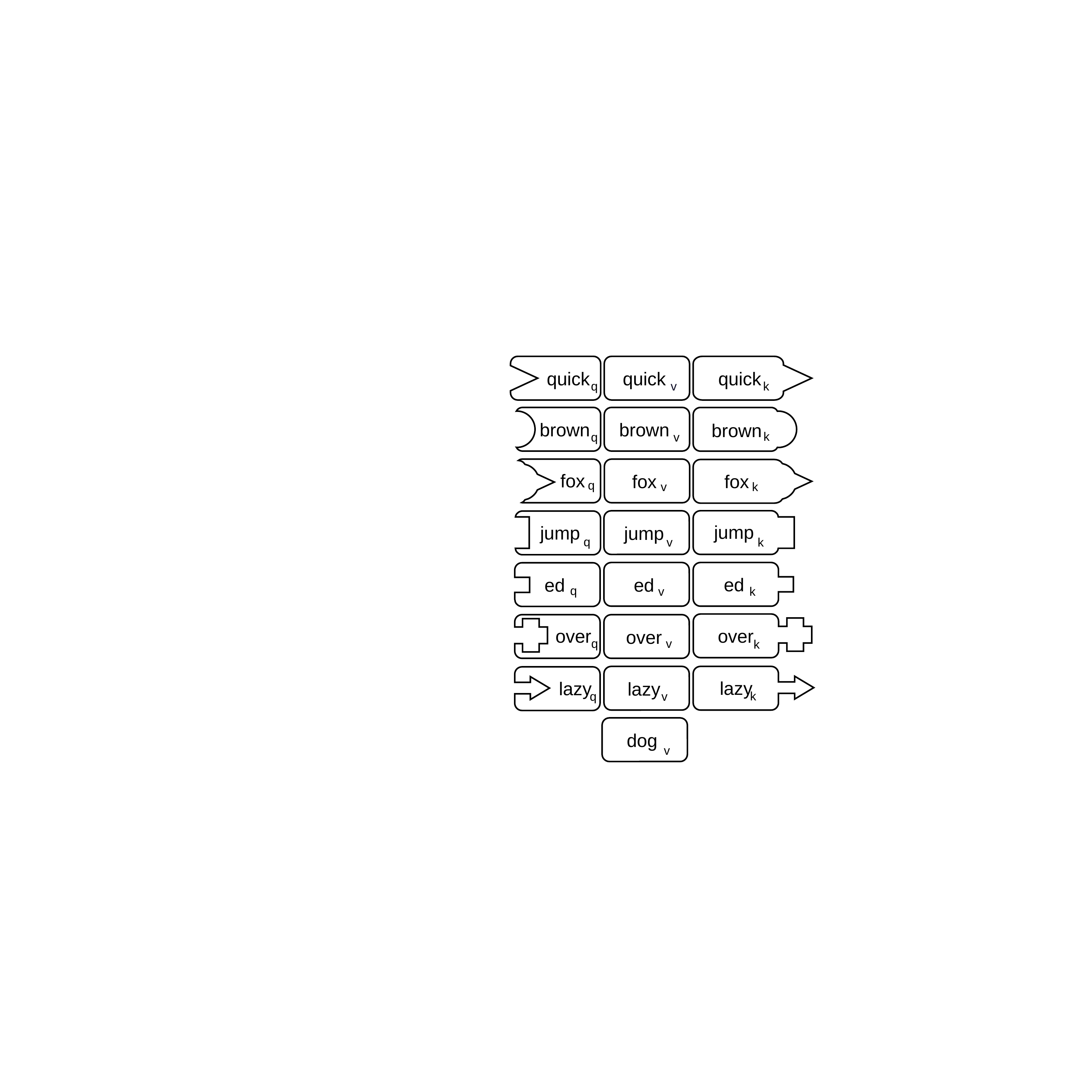

quick

quick
quick
q
v
k

brown

brown
brown
k
q
v

fox

fox
fox
q
v
k

jump

jump
jump
q
v
k

ed

ed

ed
q
v
k

over

over
over
q
v
k

lazy

lazy
lazy
k
q
v

dog

v